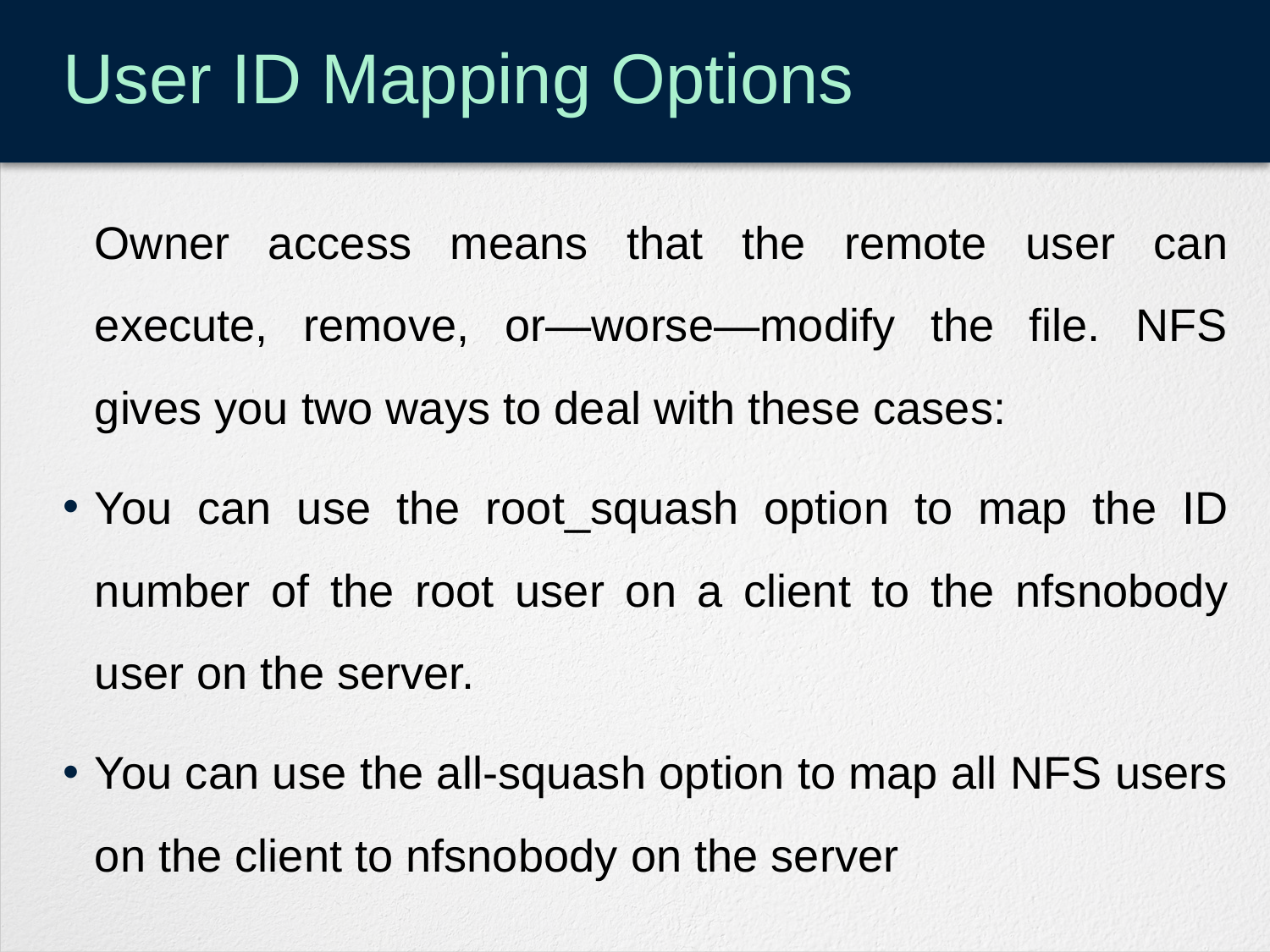

# User ID Mapping Options
	Owner access means that the remote user can execute, remove, or—worse—modify the file. NFS gives you two ways to deal with these cases:
You can use the root_squash option to map the ID number of the root user on a client to the nfsnobody user on the server.
You can use the all-squash option to map all NFS users on the client to nfsnobody on the server